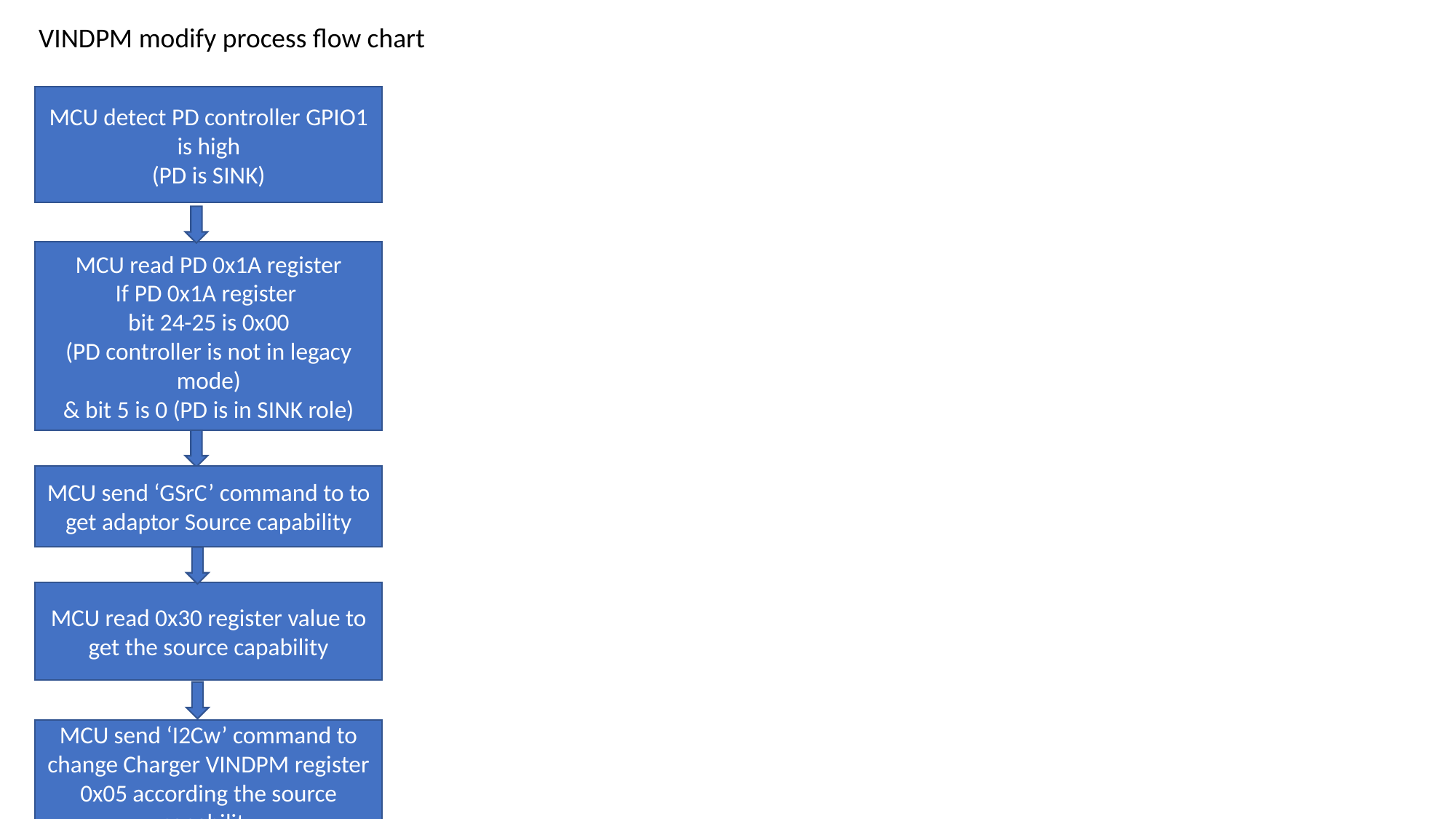

VINDPM modify process flow chart
MCU detect PD controller GPIO1 is high
(PD is SINK)

MCU read PD 0x1A register
If PD 0x1A register
bit 24-25 is 0x00
(PD controller is not in legacy mode)
& bit 5 is 0 (PD is in SINK role)

MCU send ‘GSrC’ command to to get adaptor Source capability

MCU read 0x30 register value to get the source capability

MCU send ‘I2Cw’ command to change Charger VINDPM register 0x05 according the source capability